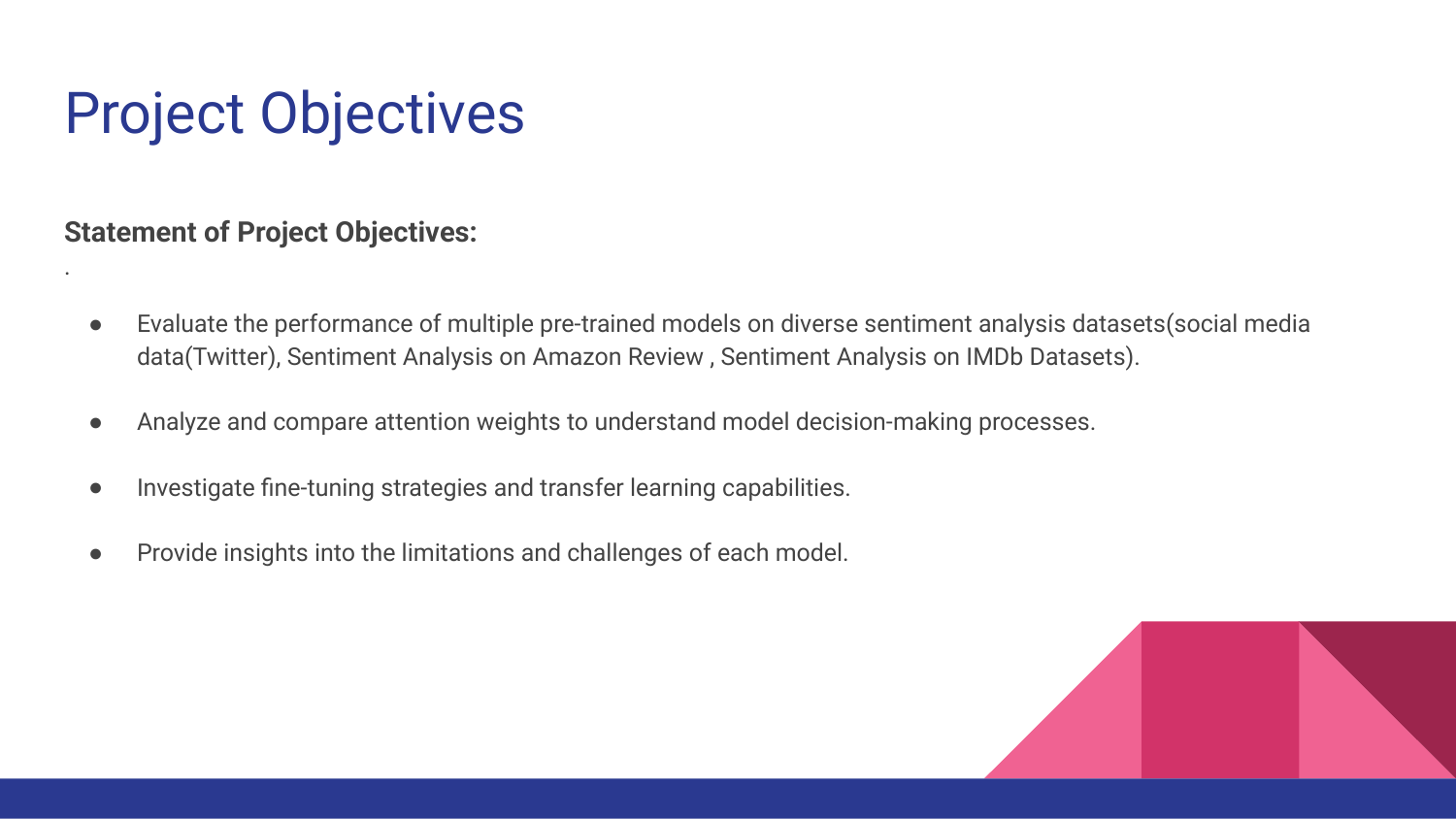

# Project Objectives
Statement of Project Objectives:
.
Evaluate the performance of multiple pre-trained models on diverse sentiment analysis datasets(social media data(Twitter), Sentiment Analysis on Amazon Review , Sentiment Analysis on IMDb Datasets).
Analyze and compare attention weights to understand model decision-making processes.
Investigate fine-tuning strategies and transfer learning capabilities.
Provide insights into the limitations and challenges of each model.